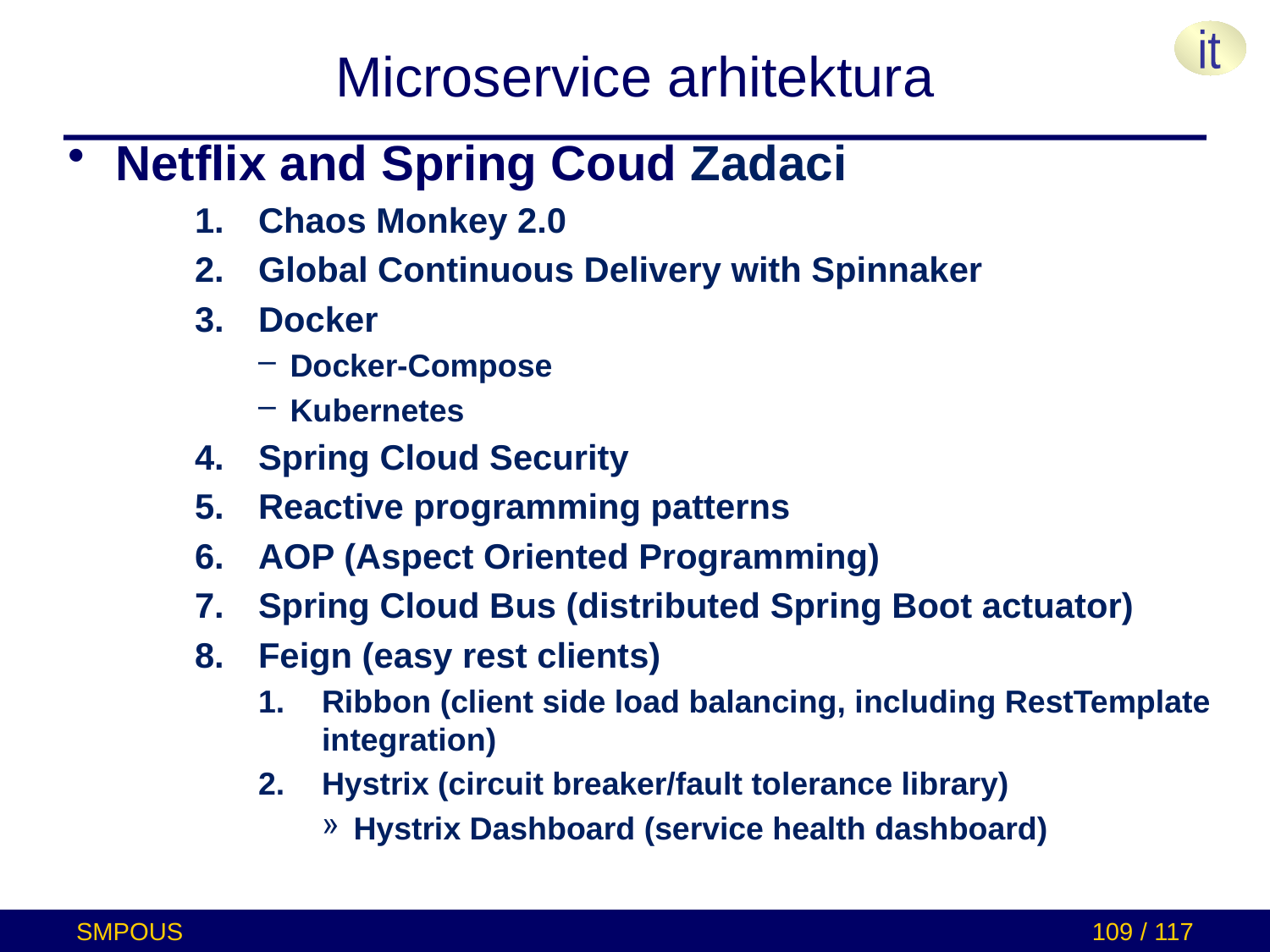

# Microservice arhitektura
Netflix and Spring Coud Zadaci
Chaos Monkey 2.0
Global Continuous Delivery with Spinnaker
Docker
Docker-Compose
Kubernetes
Spring Cloud Security
Reactive programming patterns
AOP (Aspect Oriented Programming)
Spring Cloud Bus (distributed Spring Boot actuator)
Feign (easy rest clients)
Ribbon (client side load balancing, including RestTemplate integration)
Hystrix (circuit breaker/fault tolerance library)
Hystrix Dashboard (service health dashboard)
SMPOUS
109 / 117